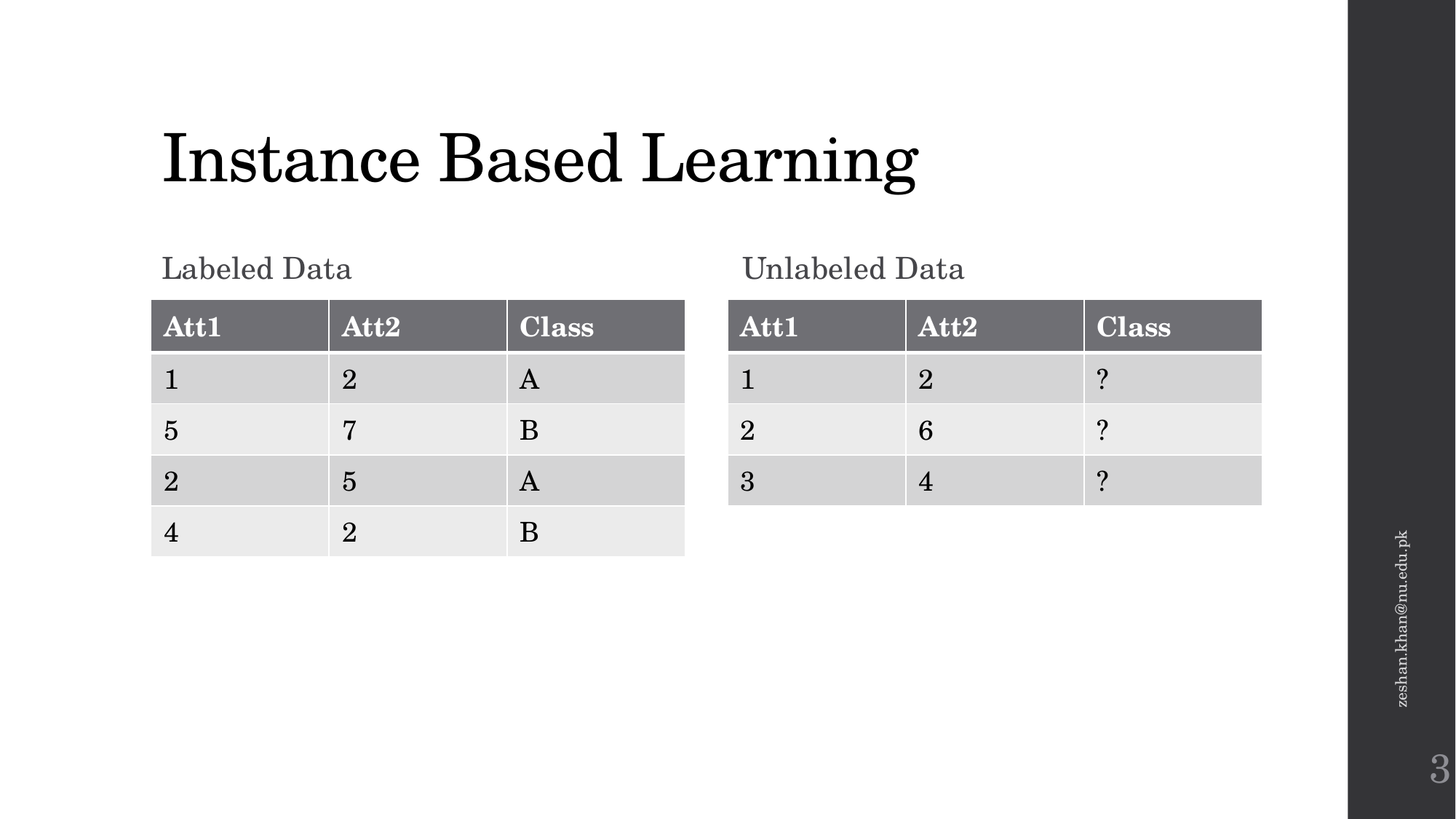

# Instance Based Learning
Labeled Data
Unlabeled Data
| Att1 | Att2 | Class |
| --- | --- | --- |
| 1 | 2 | A |
| 5 | 7 | B |
| 2 | 5 | A |
| 4 | 2 | B |
| Att1 | Att2 | Class |
| --- | --- | --- |
| 1 | 2 | ? |
| 2 | 6 | ? |
| 3 | 4 | ? |
zeshan.khan@nu.edu.pk
3